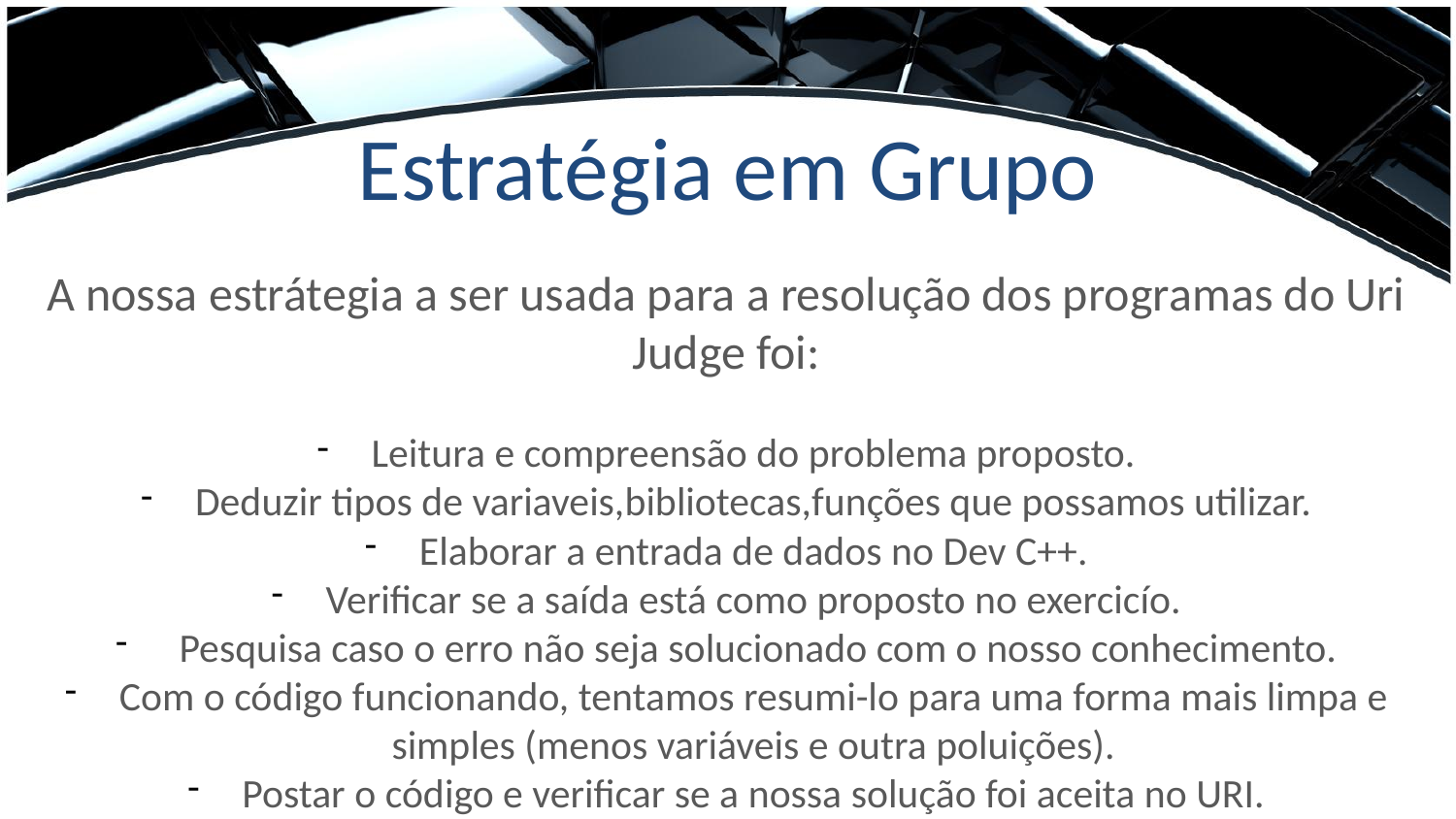

# Estratégia em Grupo
A nossa estrátegia a ser usada para a resolução dos programas do Uri Judge foi:

Leitura e compreensão do problema proposto.
Deduzir tipos de variaveis,bibliotecas,funções que possamos utilizar.
Elaborar a entrada de dados no Dev C++.
Verificar se a saída está como proposto no exercicío.
 Pesquisa caso o erro não seja solucionado com o nosso conhecimento.
Com o código funcionando, tentamos resumi-lo para uma forma mais limpa e simples (menos variáveis e outra poluições).
Postar o código e verificar se a nossa solução foi aceita no URI.